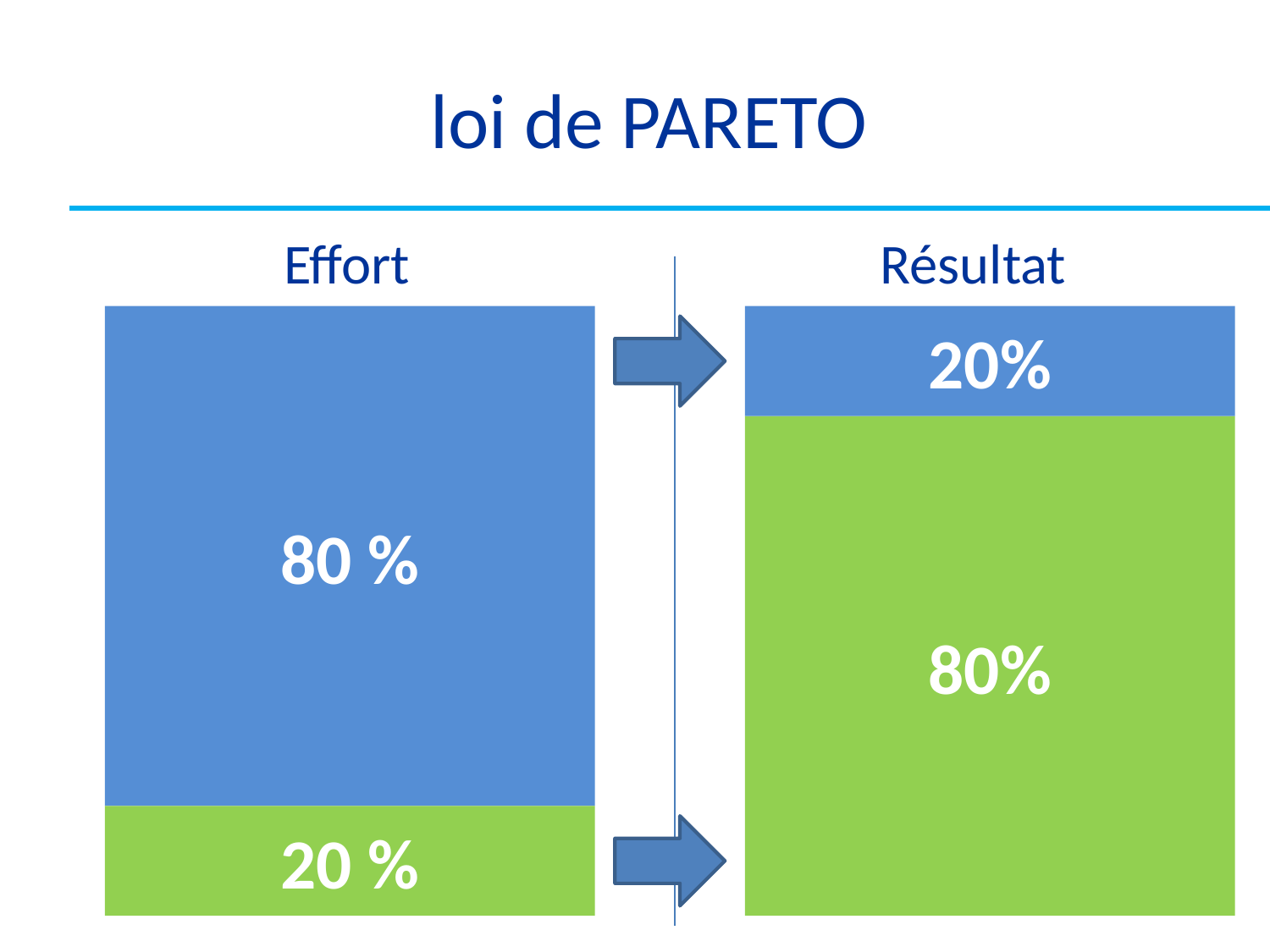

# loi de PARETO
Effort
Résultat
80 %

20%
80%
20 %